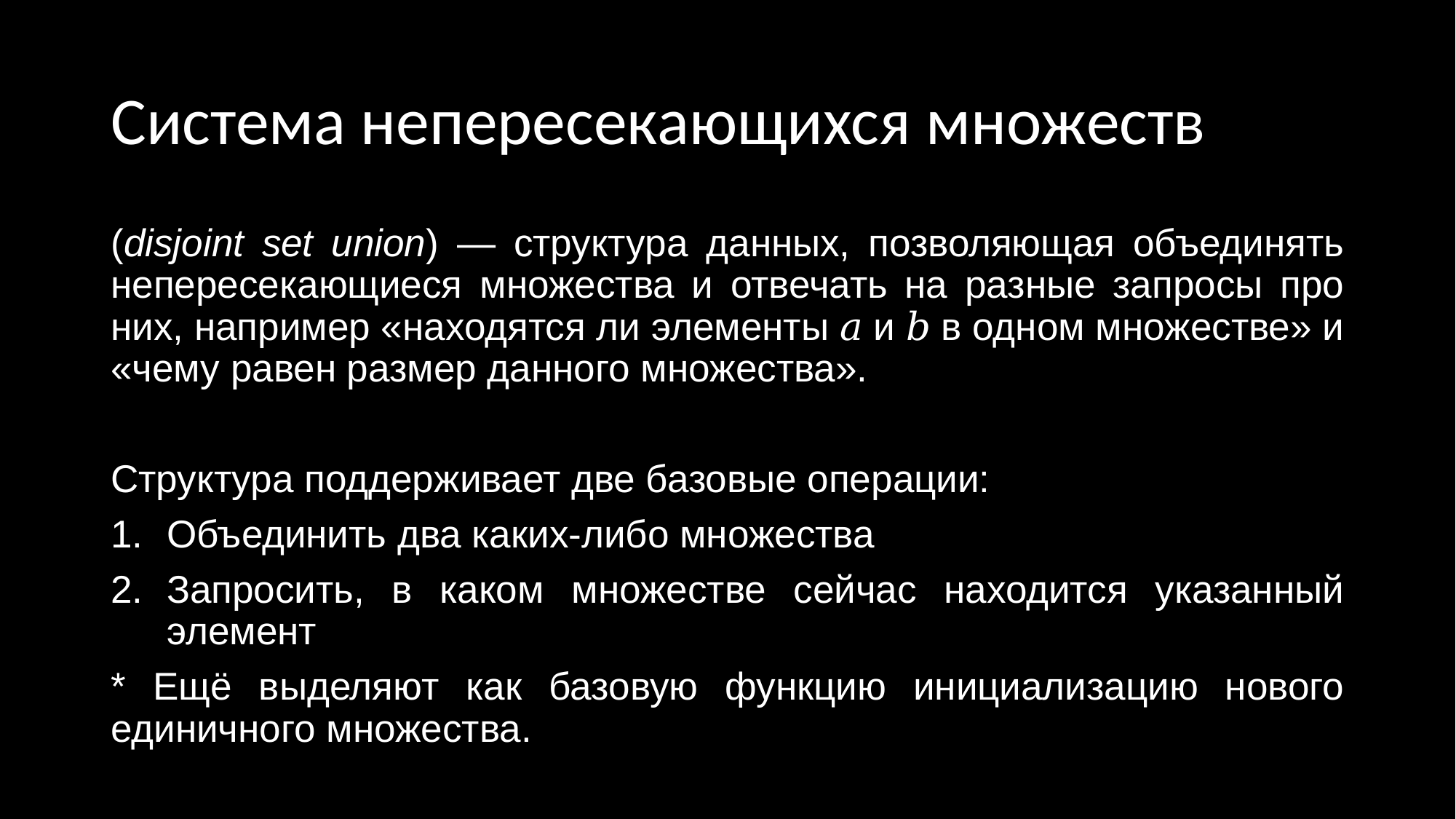

# Система непересекающихся множеств
(disjoint set union) — структура данных, позволяющая объединять непересекающиеся множества и отвечать на разные запросы про них, например «находятся ли элементы 𝑎 и 𝑏 в одном множестве» и «чему равен размер данного множества».

Структура поддерживает две базовые операции:
Объединить два каких-либо множества
Запросить, в каком множестве сейчас находится указанный элемент
* Ещё выделяют как базовую функцию инициализацию нового единичного множества.